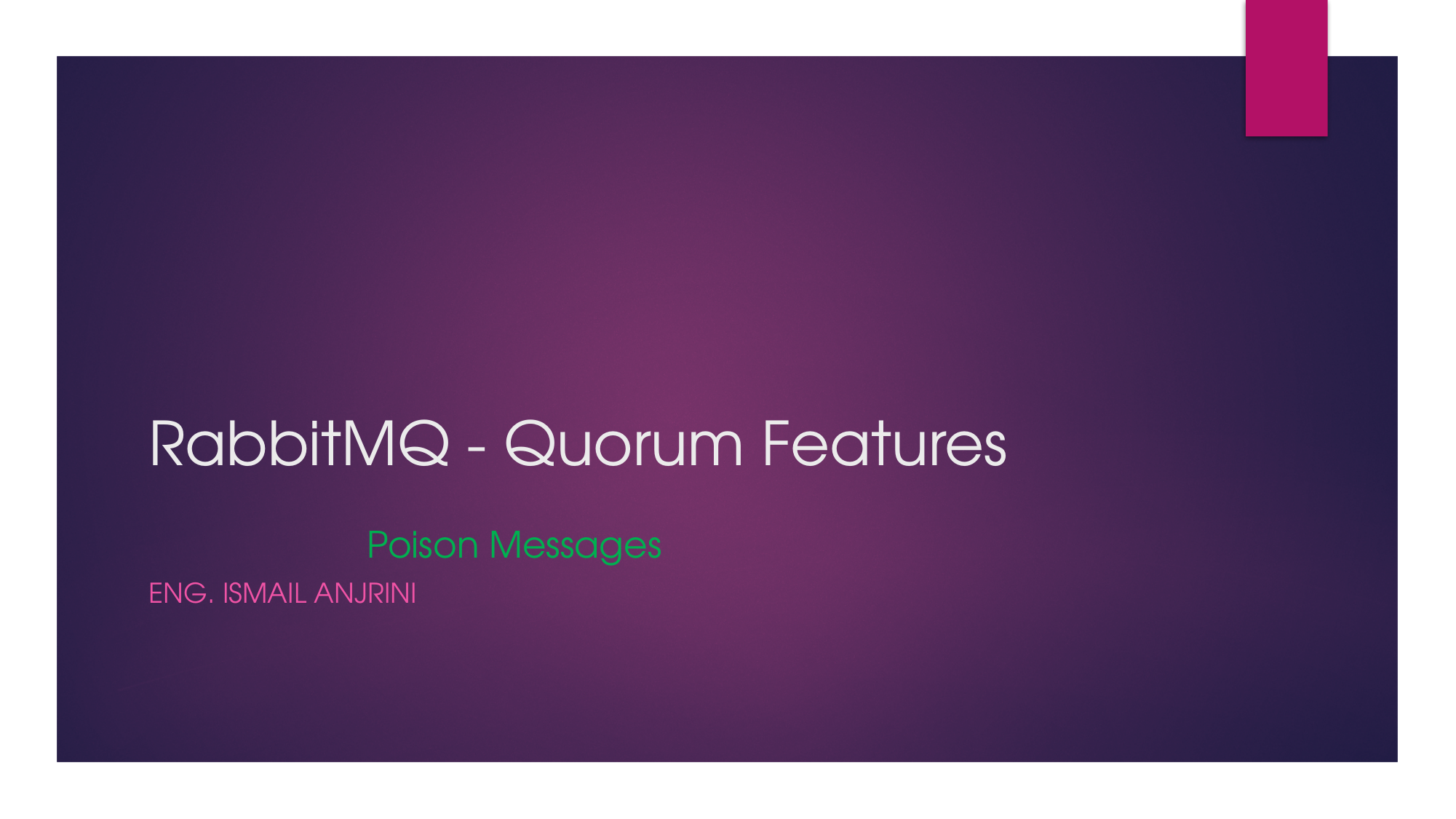

# RabbitMQ - Quorum Features Poison Messages
Eng. Ismail Anjrini